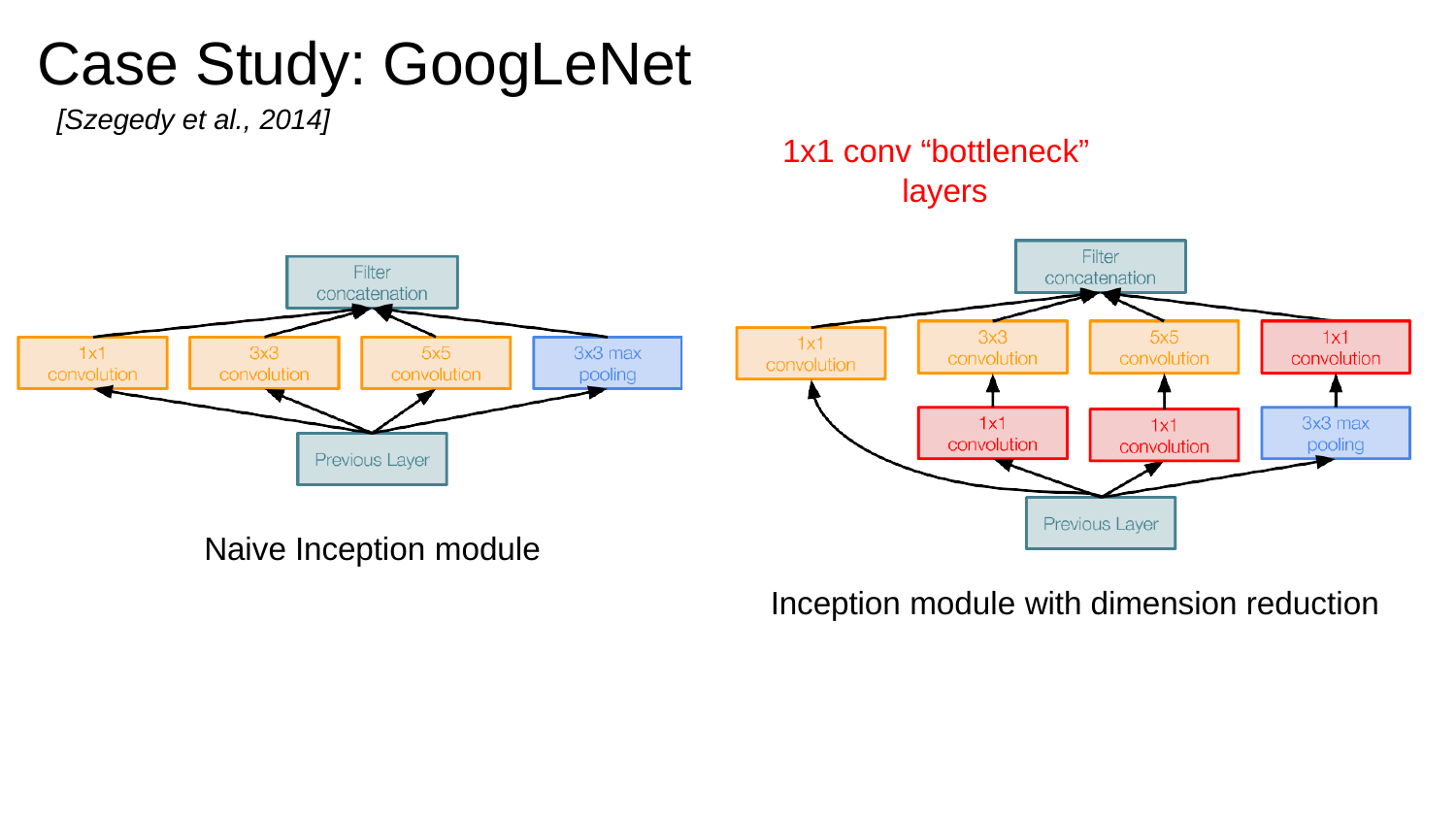

# Case Study: GoogLeNet
[Szegedy et al., 2014]
1x1 conv “bottleneck”  layers

Naive Inception module
Inception module with dimension reduction
Lecture 9 - 51
May 1, 2018
Fei-Fei Li & Justin Johnson & Serena Yeung
Fei-Fei Li & Justin Johnson & Serena Yeung	Lecture 9 -	May 1, 2018